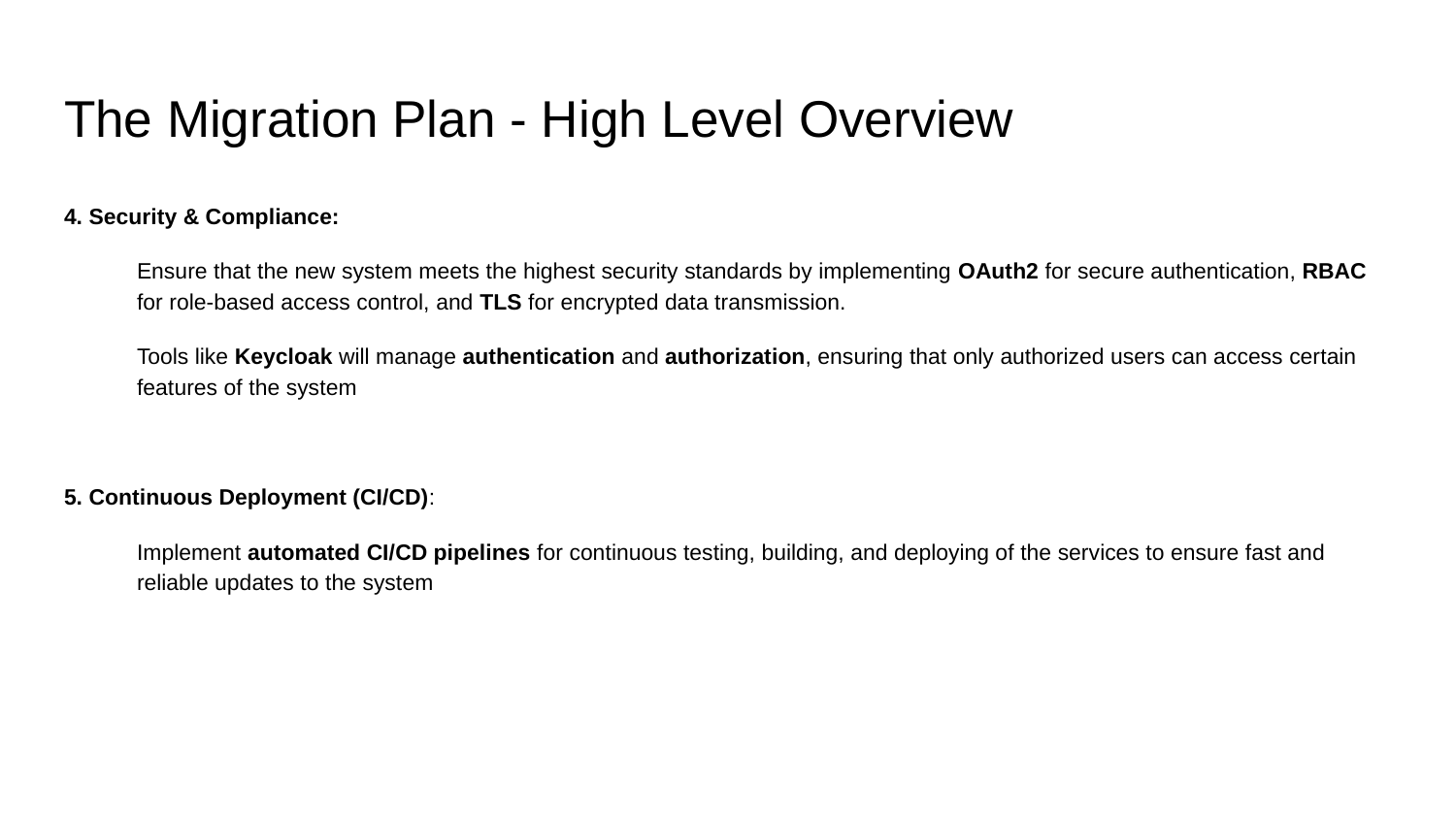

# The Migration Plan - High Level Overview

4. Security & Compliance:
Ensure that the new system meets the highest security standards by implementing OAuth2 for secure authentication, RBAC for role-based access control, and TLS for encrypted data transmission.
Tools like Keycloak will manage authentication and authorization, ensuring that only authorized users can access certain features of the system

5. Continuous Deployment (CI/CD):
Implement automated CI/CD pipelines for continuous testing, building, and deploying of the services to ensure fast and reliable updates to the system